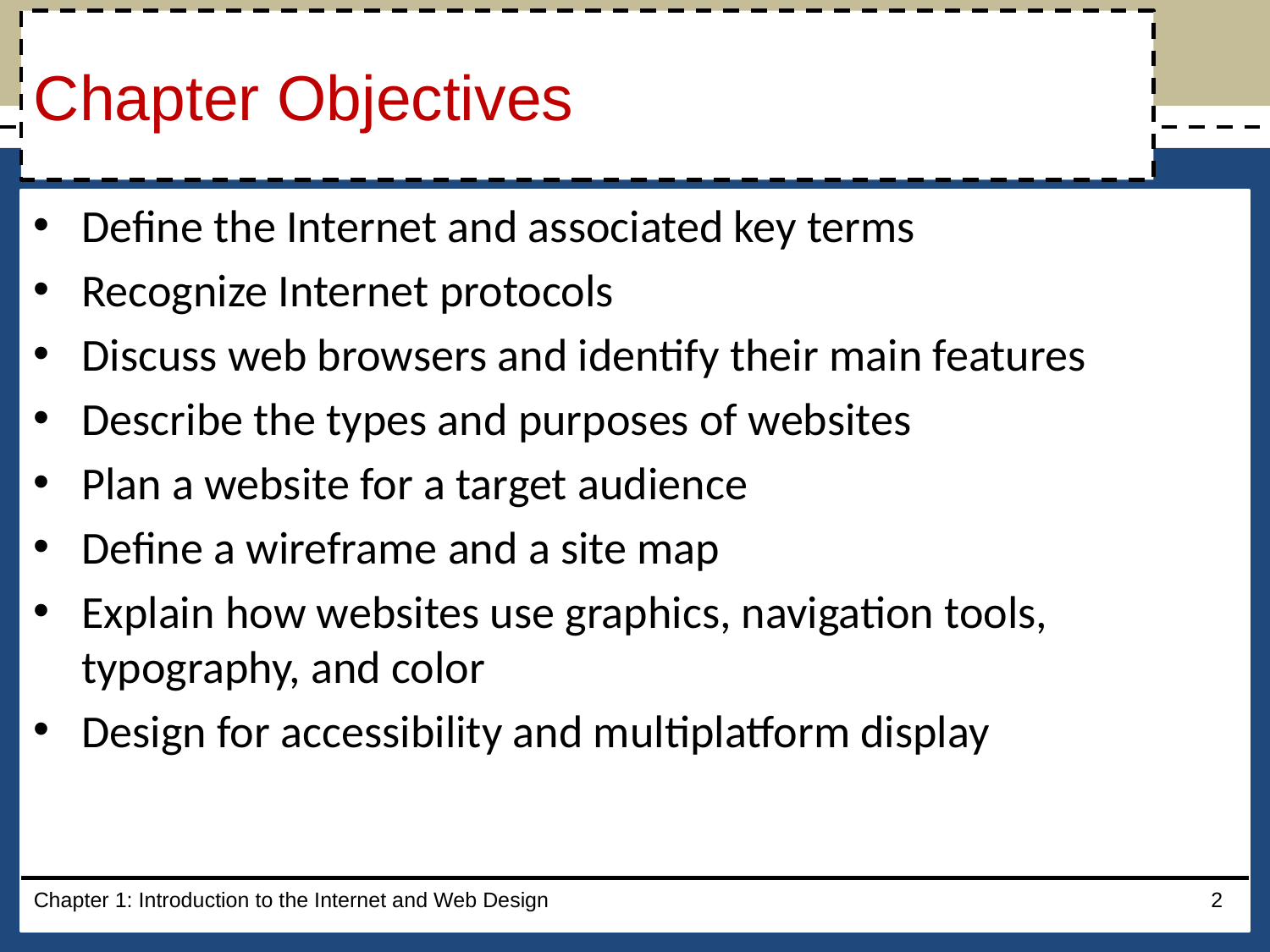

# Chapter Objectives
Define the Internet and associated key terms
Recognize Internet protocols
Discuss web browsers and identify their main features
Describe the types and purposes of websites
Plan a website for a target audience
Define a wireframe and a site map
Explain how websites use graphics, navigation tools, typography, and color
Design for accessibility and multiplatform display
Chapter 1: Introduction to the Internet and Web Design

2